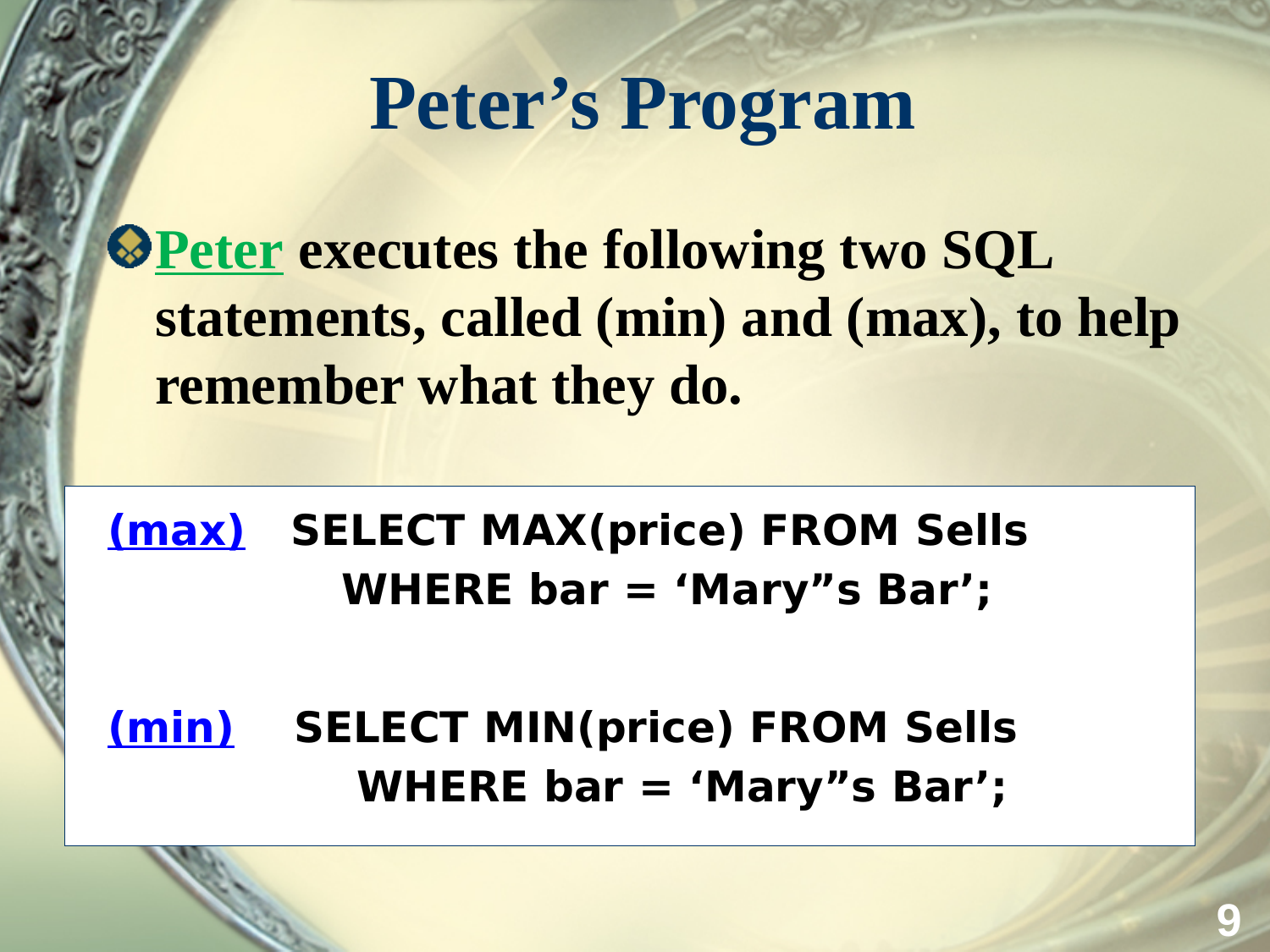

# Peter’s Program
Peter executes the following two SQL statements, called (min) and (max), to help remember what they do.

(max)   SELECT MAX(price) FROM Sells
		    WHERE bar = ‘Mary”s Bar’;

(min)    SELECT MIN(price) FROM Sells
		     WHERE bar = ‘Mary”s Bar’;

9